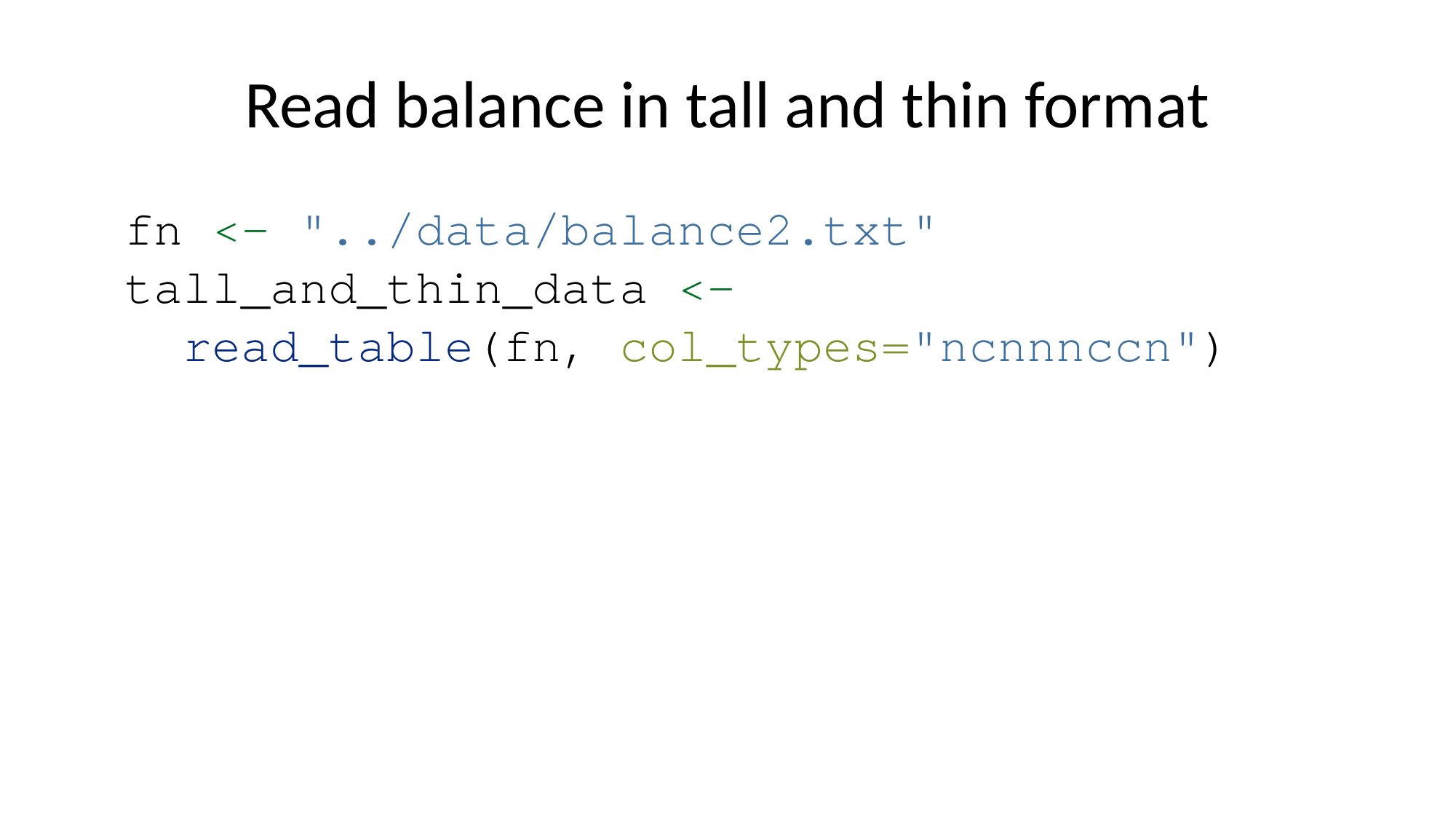

# Read balance in tall and thin format
fn <- "../data/balance2.txt"
tall_and_thin_data <-
  read_table(fn, col_types="ncnnnccn")